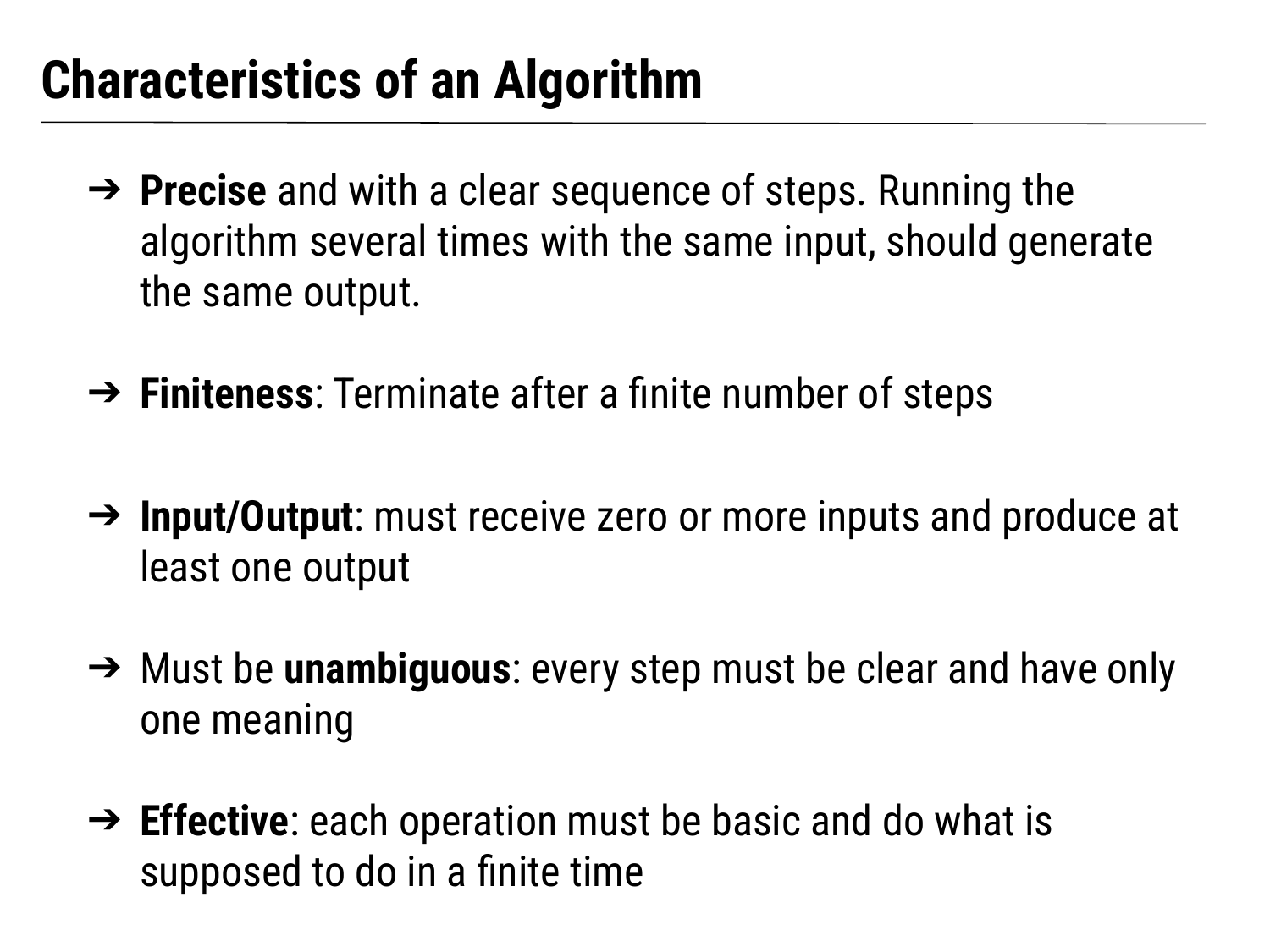

# Characteristics of an Algorithm
Precise and with a clear sequence of steps. Running the algorithm several times with the same input, should generate the same output.
Finiteness: Terminate after a finite number of steps

Input/Output: must receive zero or more inputs and produce at least one output
Must be unambiguous: every step must be clear and have only one meaning
Effective: each operation must be basic and do what is supposed to do in a finite time